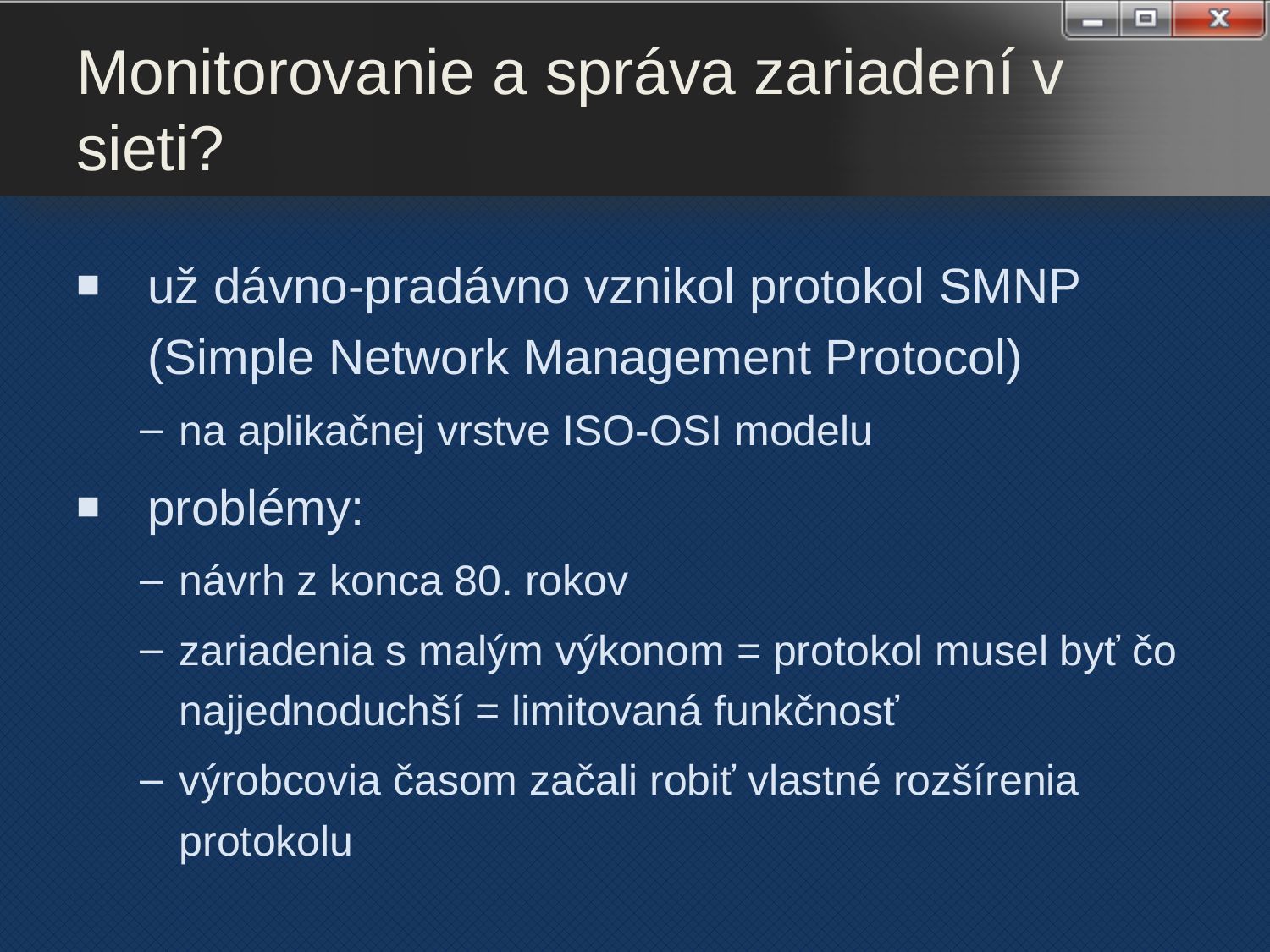

# Monitorovanie a správa zariadení v sieti?
už dávno-pradávno vznikol protokol SMNP (Simple Network Management Protocol)
na aplikačnej vrstve ISO-OSI modelu
problémy:
návrh z konca 80. rokov
zariadenia s malým výkonom = protokol musel byť čo najjednoduchší = limitovaná funkčnosť
výrobcovia časom začali robiť vlastné rozšírenia protokolu